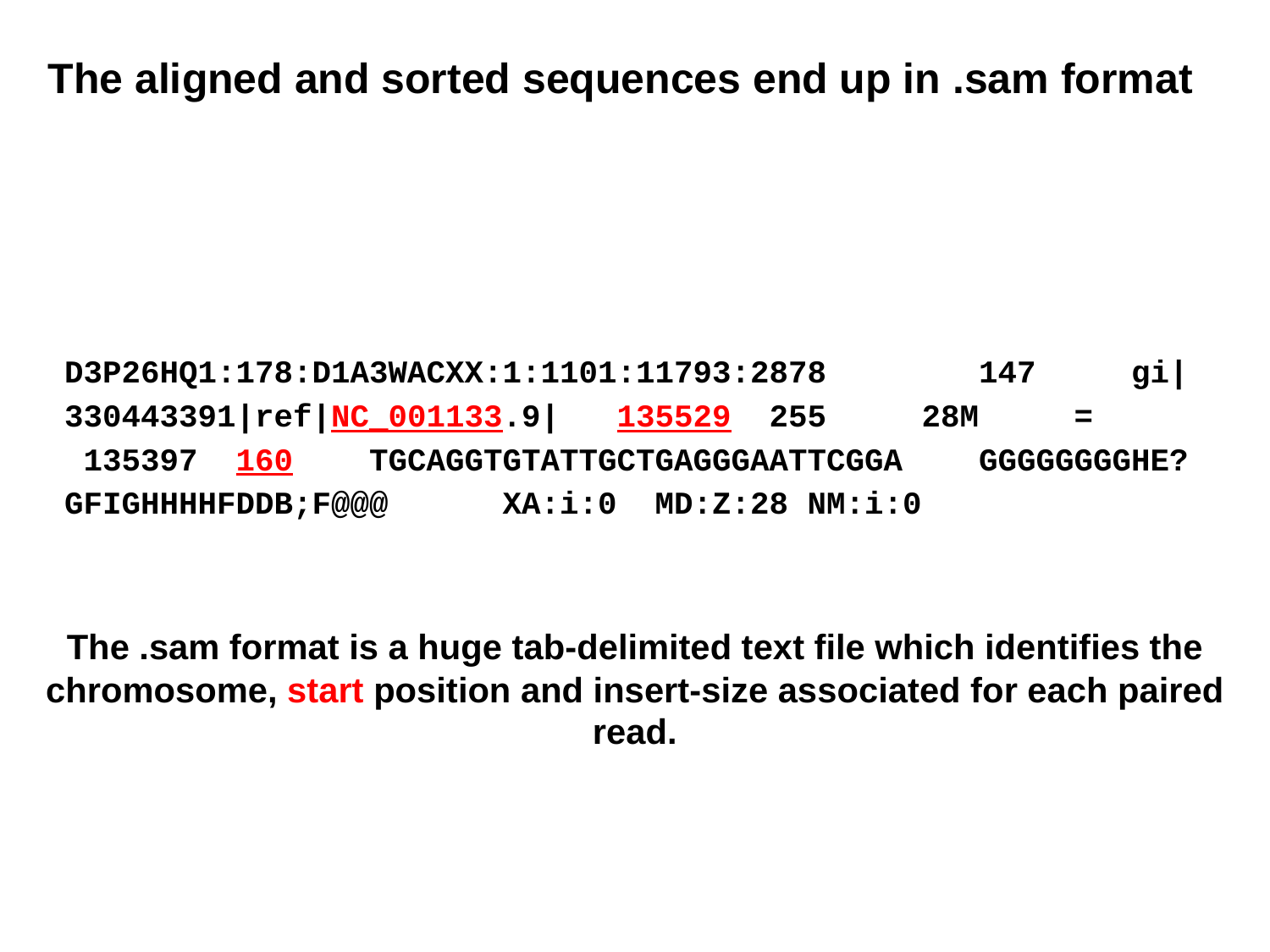

The aligned and sorted sequences end up in .sam format
D3P26HQ1:178:D1A3WACXX:1:1101:11793:2878        147     gi|330443391|ref|NC_001133.9|   135529  255     28M     =       135397  160    TGCAGGTGTATTGCTGAGGGAATTCGGA    GGGGGGGGHE?GFIGHHHHFDDB;F@@@      XA:i:0  MD:Z:28 NM:i:0
The .sam format is a huge tab-delimited text file which identifies the chromosome, start position and insert-size associated for each paired read.